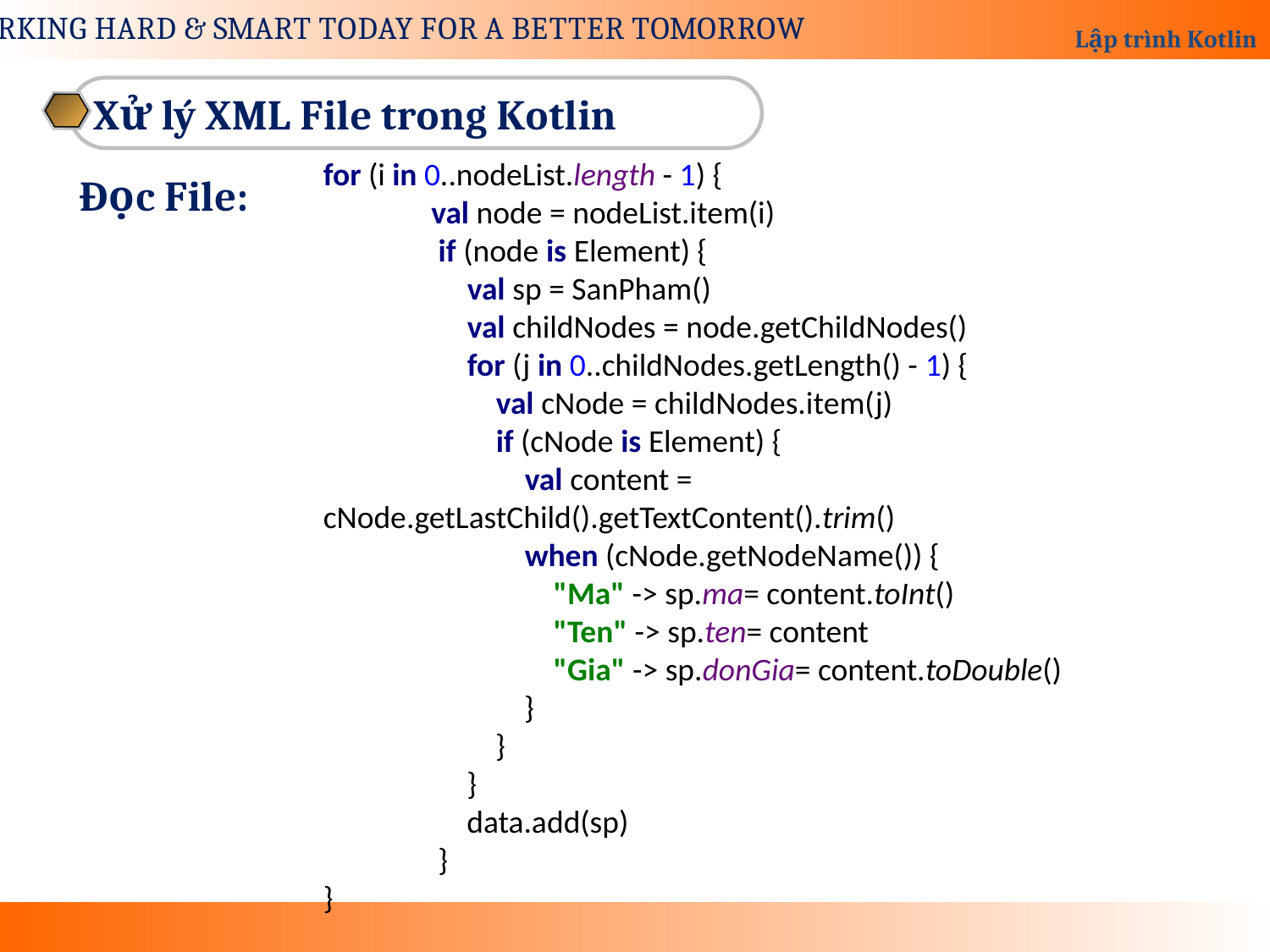

Xử lý XML File trong Kotlin

for (i in 0..nodeList.length - 1) {
               val node = nodeList.item(i)
                if (node is Element) {
                    val sp = SanPham()
                    val childNodes = node.getChildNodes()
                    for (j in 0..childNodes.getLength() - 1) {
                        val cNode = childNodes.item(j)
                        if (cNode is Element) {
                            val content =  cNode.getLastChild().getTextContent().trim()
                            when (cNode.getNodeName()) {
                                "Ma" -> sp.ma= content.toInt()
                                "Ten" -> sp.ten= content
                                "Gia" -> sp.donGia= content.toDouble()
                            }
                        }
                    }
                    data.add(sp)
                }
}
Đọc File: